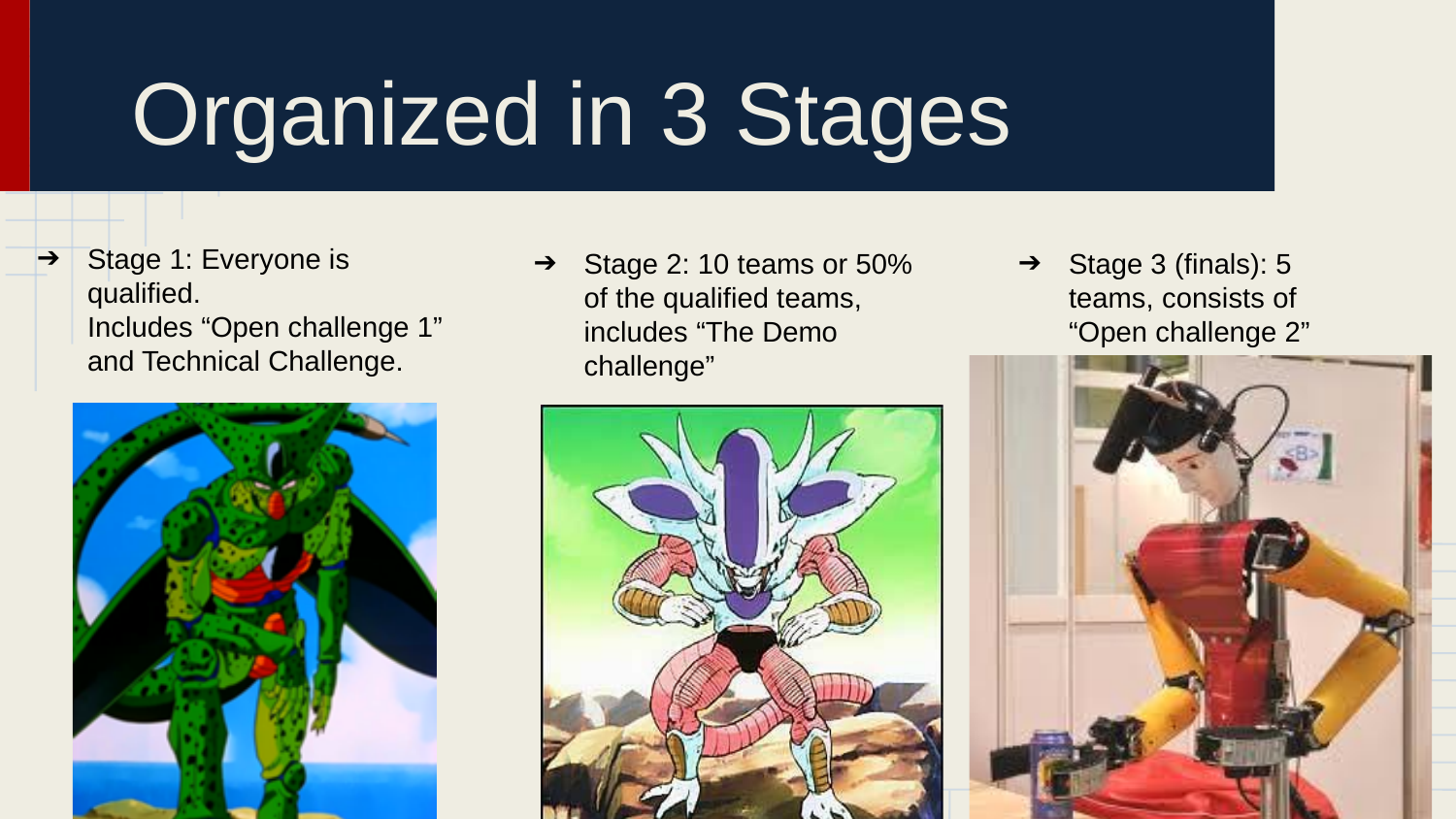

# Organized in 3 Stages
Stage 1: Everyone is qualified.
Includes “Open challenge 1” and Technical Challenge.

Stage 2: 10 teams or 50% of the qualified teams, includes “The Demo challenge”
Stage 3 (finals): 5 teams, consists of “Open challenge 2”